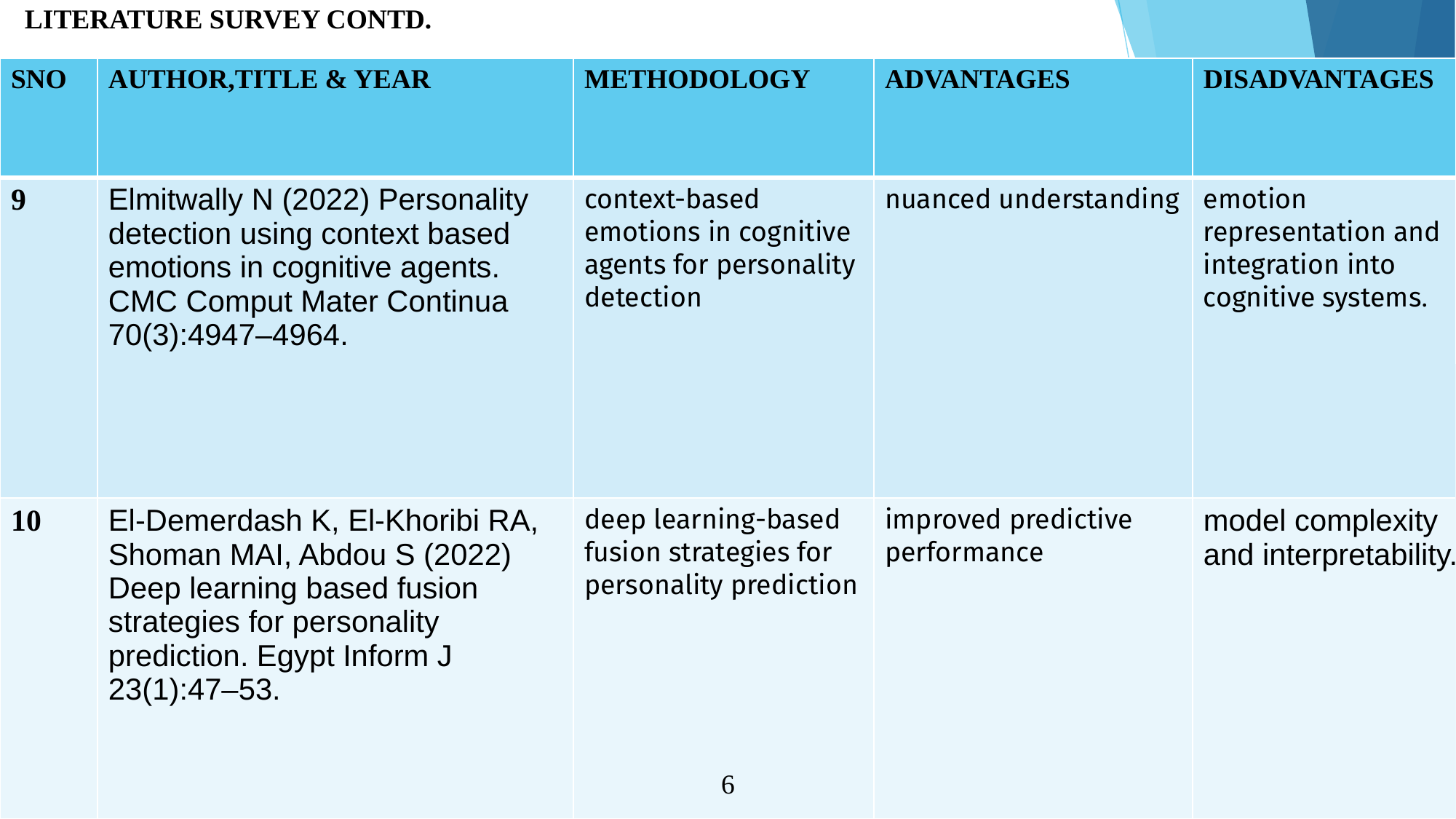

LITERATURE SURVEY CONTD.
| SNO | AUTHOR,TITLE & YEAR | METHODOLOGY | ADVANTAGES | DISADVANTAGES |
| --- | --- | --- | --- | --- |
| 9 | Elmitwally N (2022) Personality detection using context based emotions in cognitive agents. CMC Comput Mater Continua 70(3):4947–4964. | context-based emotions in cognitive agents for personality detection | nuanced understanding | emotion representation and integration into cognitive systems. |
| 10 | El-Demerdash K, El-Khoribi RA, Shoman MAI, Abdou S (2022) Deep learning based fusion strategies for personality prediction. Egypt Inform J 23(1):47–53. | deep learning-based fusion strategies for personality prediction 6 | improved predictive performance | model complexity and interpretability. |